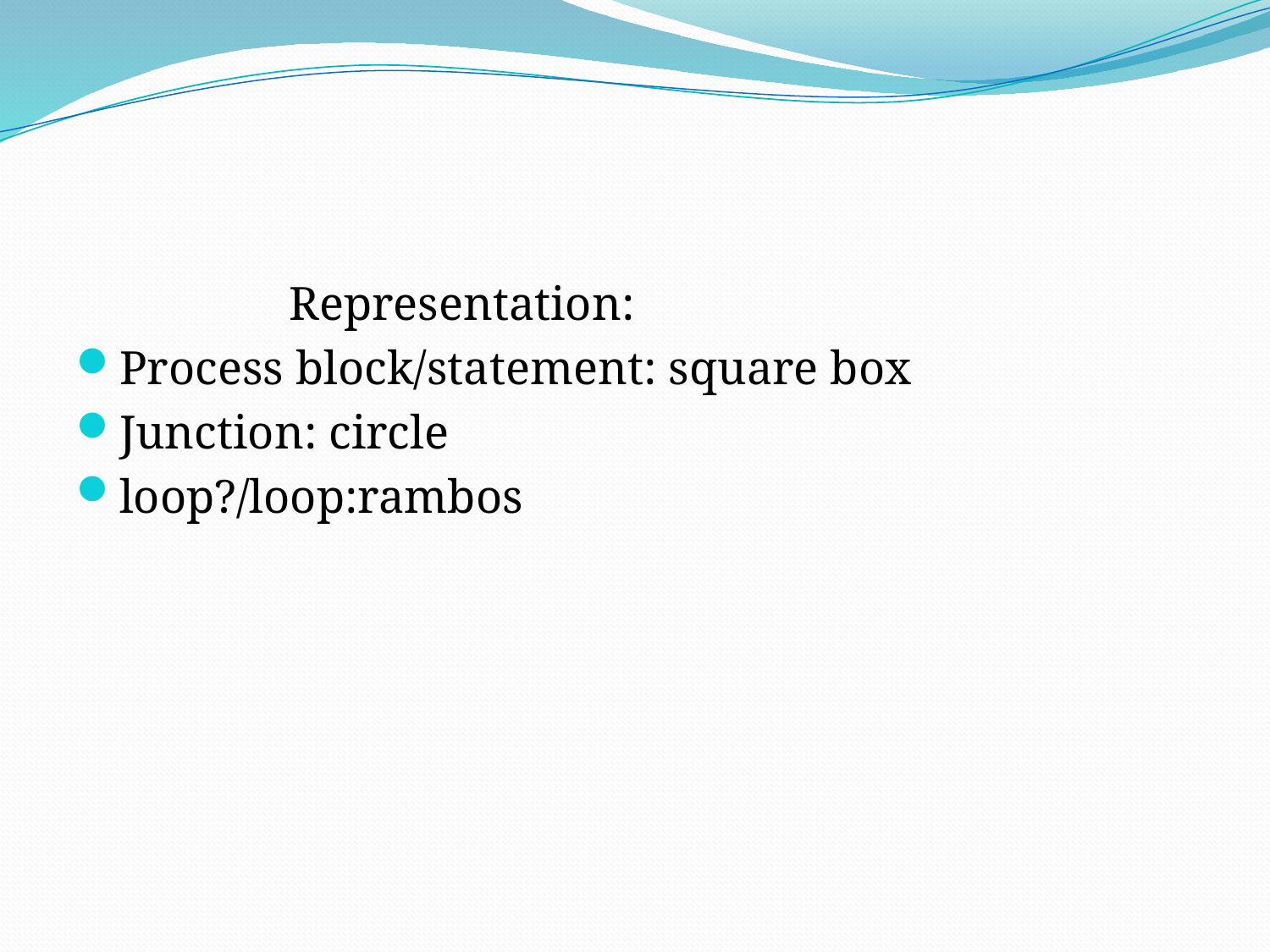

Representation:
Process block/statement: square box
Junction: circle
loop?/loop:rambos